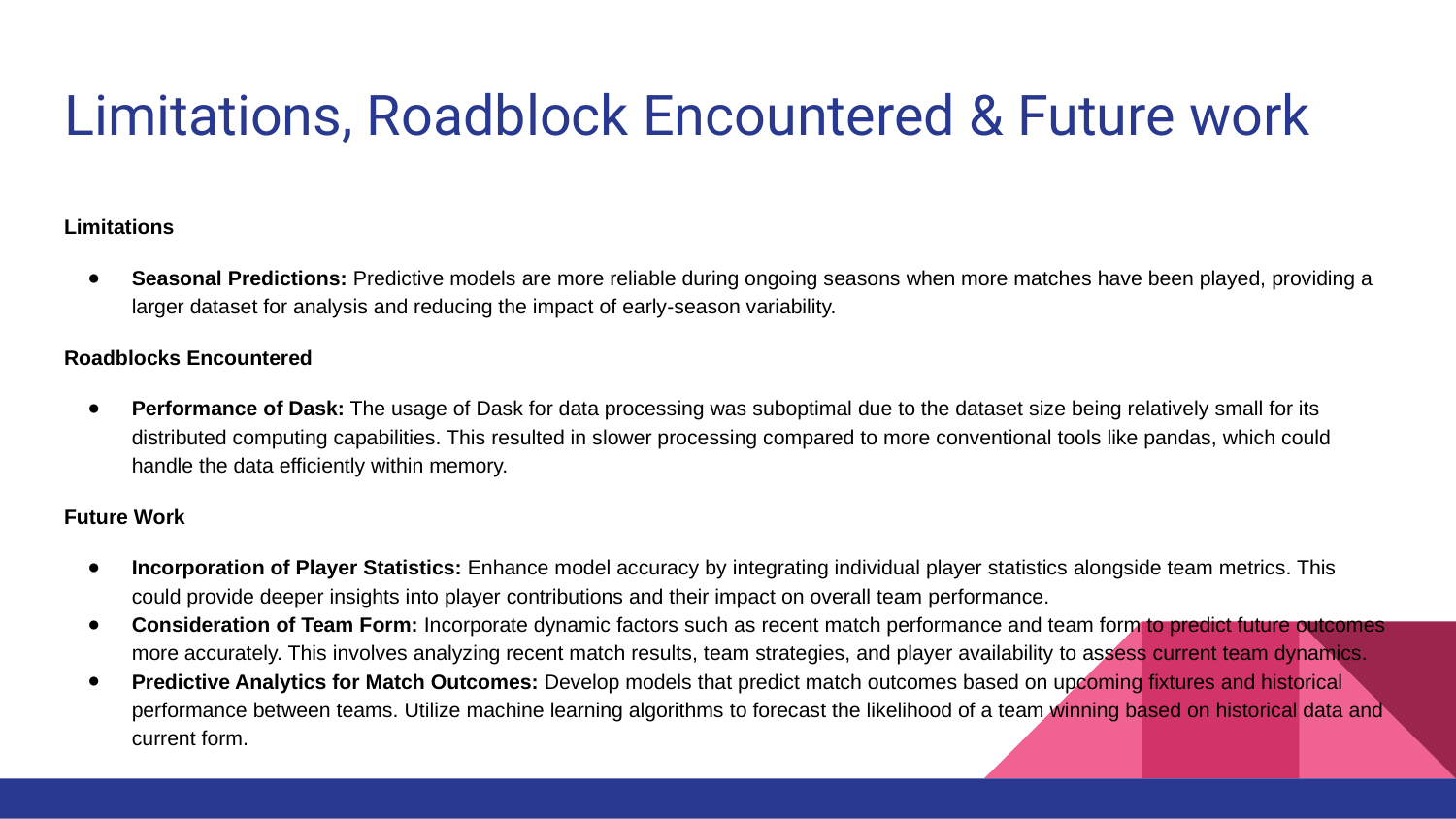

# Limitations, Roadblock Encountered & Future work
Limitations
Seasonal Predictions: Predictive models are more reliable during ongoing seasons when more matches have been played, providing a larger dataset for analysis and reducing the impact of early-season variability.
Roadblocks Encountered
Performance of Dask: The usage of Dask for data processing was suboptimal due to the dataset size being relatively small for its distributed computing capabilities. This resulted in slower processing compared to more conventional tools like pandas, which could handle the data efficiently within memory.
Future Work
Incorporation of Player Statistics: Enhance model accuracy by integrating individual player statistics alongside team metrics. This could provide deeper insights into player contributions and their impact on overall team performance.
Consideration of Team Form: Incorporate dynamic factors such as recent match performance and team form to predict future outcomes more accurately. This involves analyzing recent match results, team strategies, and player availability to assess current team dynamics.
Predictive Analytics for Match Outcomes: Develop models that predict match outcomes based on upcoming fixtures and historical performance between teams. Utilize machine learning algorithms to forecast the likelihood of a team winning based on historical data and current form.